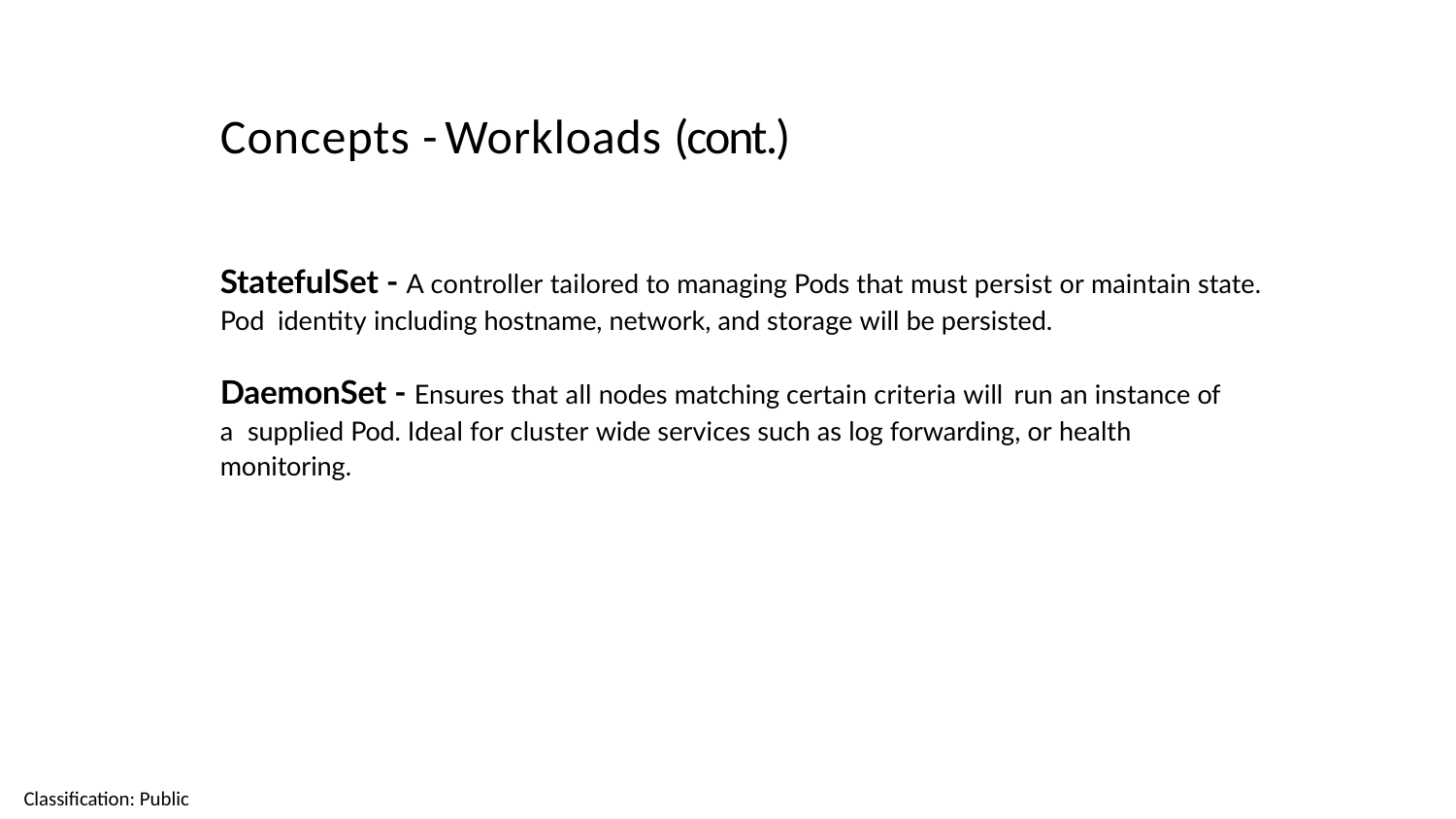

# Concepts - Workloads (cont.)
StatefulSet - A controller tailored to managing Pods that must persist or maintain state. Pod  identity including hostname, network, and storage will be persisted.

DaemonSet - Ensures that all nodes matching certain criteria will run an instance of a  supplied Pod. Ideal for cluster wide services such as log forwarding, or health monitoring.